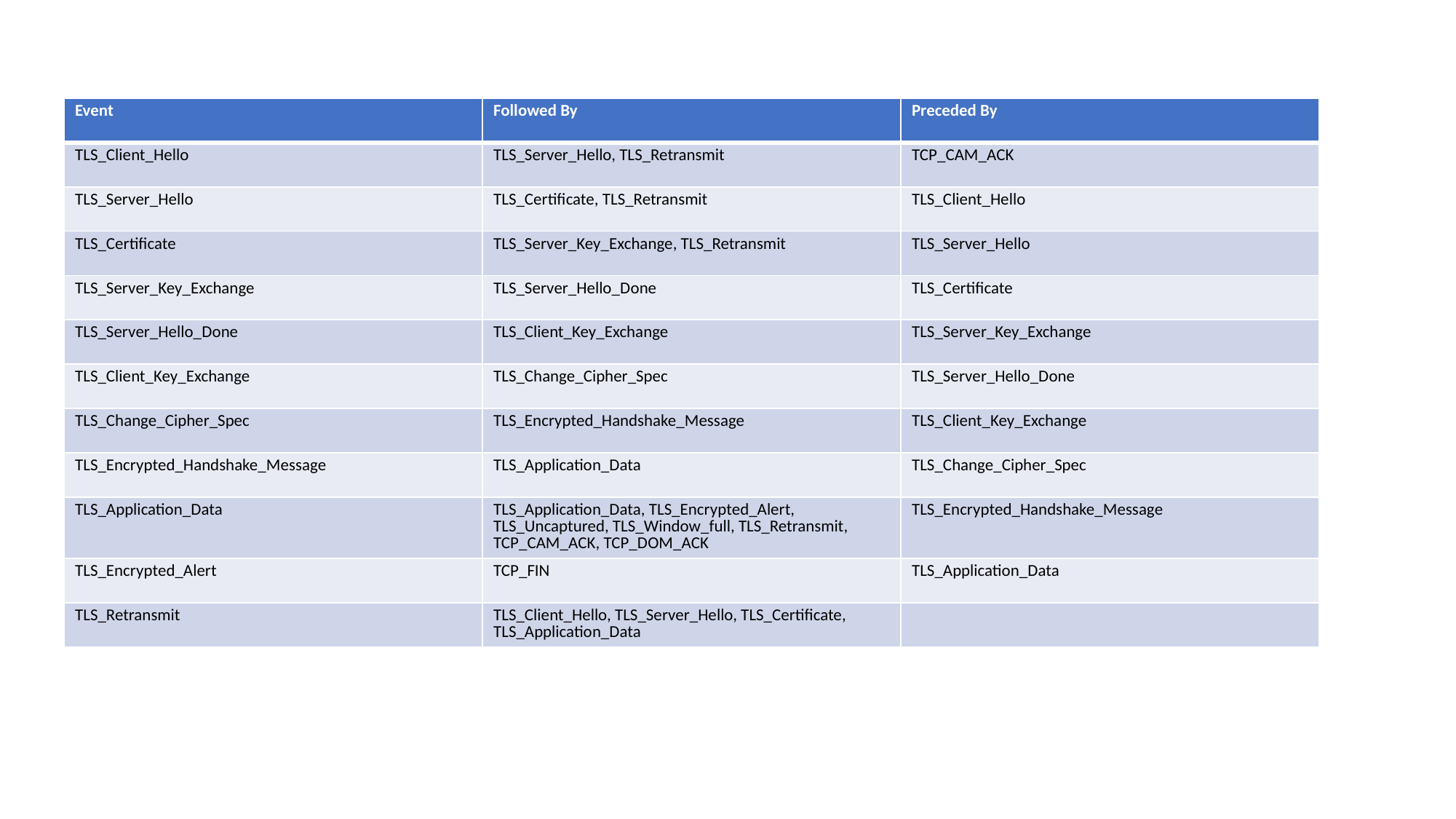

| Event | Followed By | Preceded By |
| --- | --- | --- |
| TLS\_Client\_Hello | TLS\_Server\_Hello, TLS\_Retransmit | TCP\_CAM\_ACK |
| TLS\_Server\_Hello | TLS\_Certificate, TLS\_Retransmit | TLS\_Client\_Hello |
| TLS\_Certificate | TLS\_Server\_Key\_Exchange, TLS\_Retransmit | TLS\_Server\_Hello |
| TLS\_Server\_Key\_Exchange | TLS\_Server\_Hello\_Done | TLS\_Certificate |
| TLS\_Server\_Hello\_Done | TLS\_Client\_Key\_Exchange | TLS\_Server\_Key\_Exchange |
| TLS\_Client\_Key\_Exchange | TLS\_Change\_Cipher\_Spec | TLS\_Server\_Hello\_Done |
| TLS\_Change\_Cipher\_Spec | TLS\_Encrypted\_Handshake\_Message | TLS\_Client\_Key\_Exchange |
| TLS\_Encrypted\_Handshake\_Message | TLS\_Application\_Data | TLS\_Change\_Cipher\_Spec |
| TLS\_Application\_Data | TLS\_Application\_Data, TLS\_Encrypted\_Alert, TLS\_Uncaptured, TLS\_Window\_full, TLS\_Retransmit, TCP\_CAM\_ACK, TCP\_DOM\_ACK | TLS\_Encrypted\_Handshake\_Message |
| TLS\_Encrypted\_Alert | TCP\_FIN | TLS\_Application\_Data |
| TLS\_Retransmit | TLS\_Client\_Hello, TLS\_Server\_Hello, TLS\_Certificate, TLS\_Application\_Data |  |